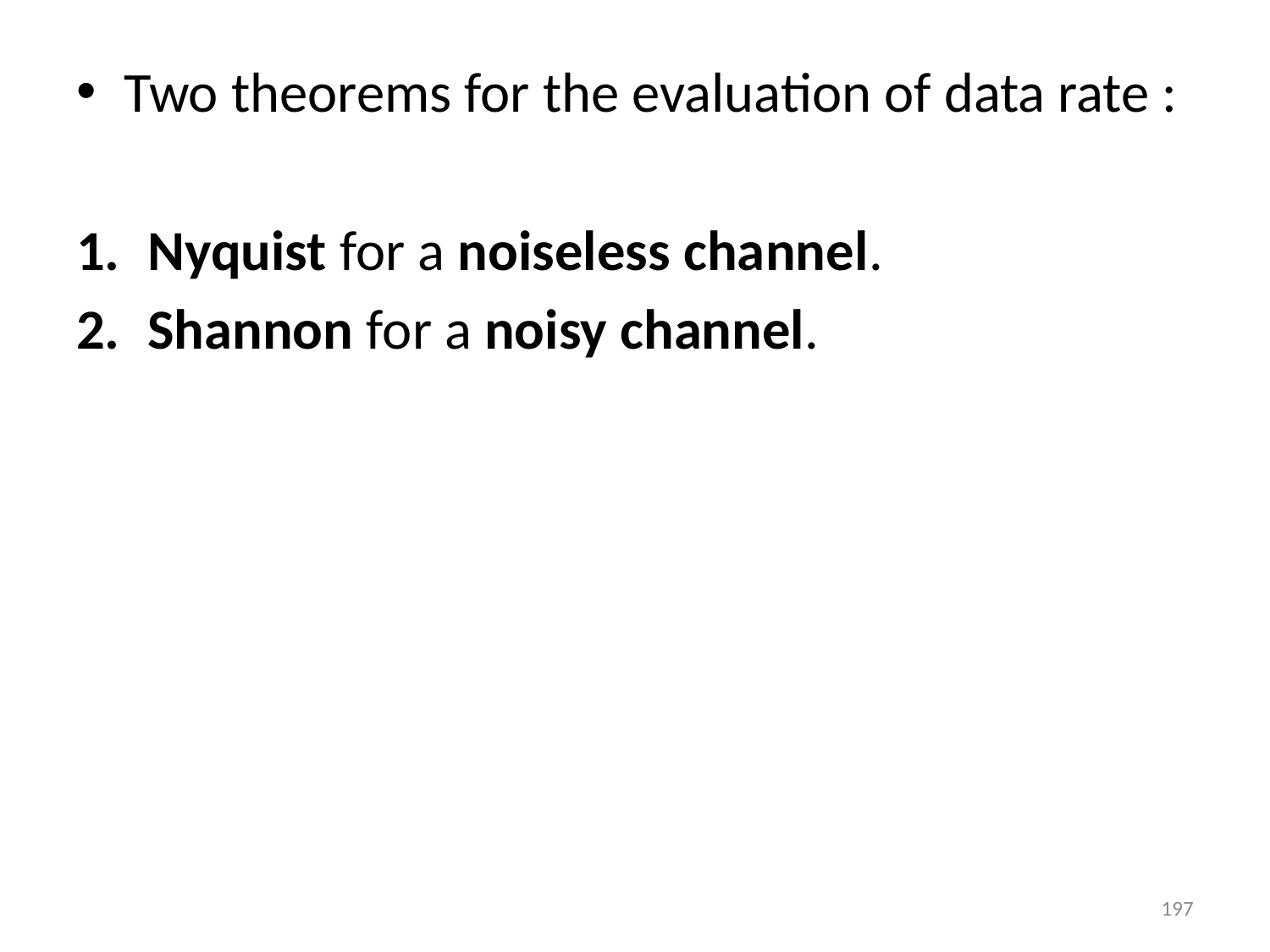

Two theorems for the evaluation of data rate :

Nyquist for a noiseless channel.
Shannon for a noisy channel.

197